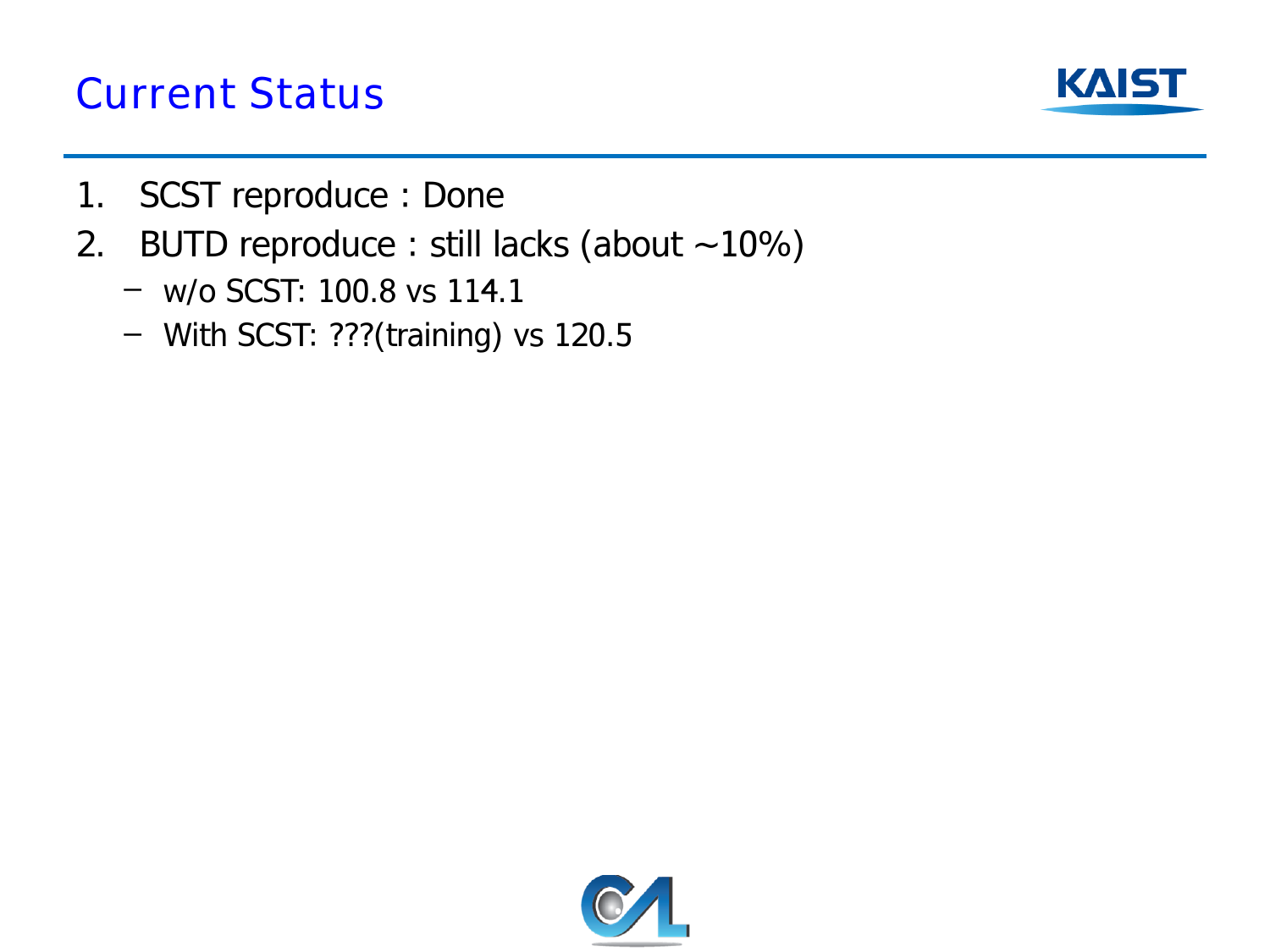

# Current Status
SCST reproduce : Done
BUTD reproduce : still lacks (about ~10%)
w/o SCST: 100.8 vs 114.1
With SCST: ???(training) vs 120.5